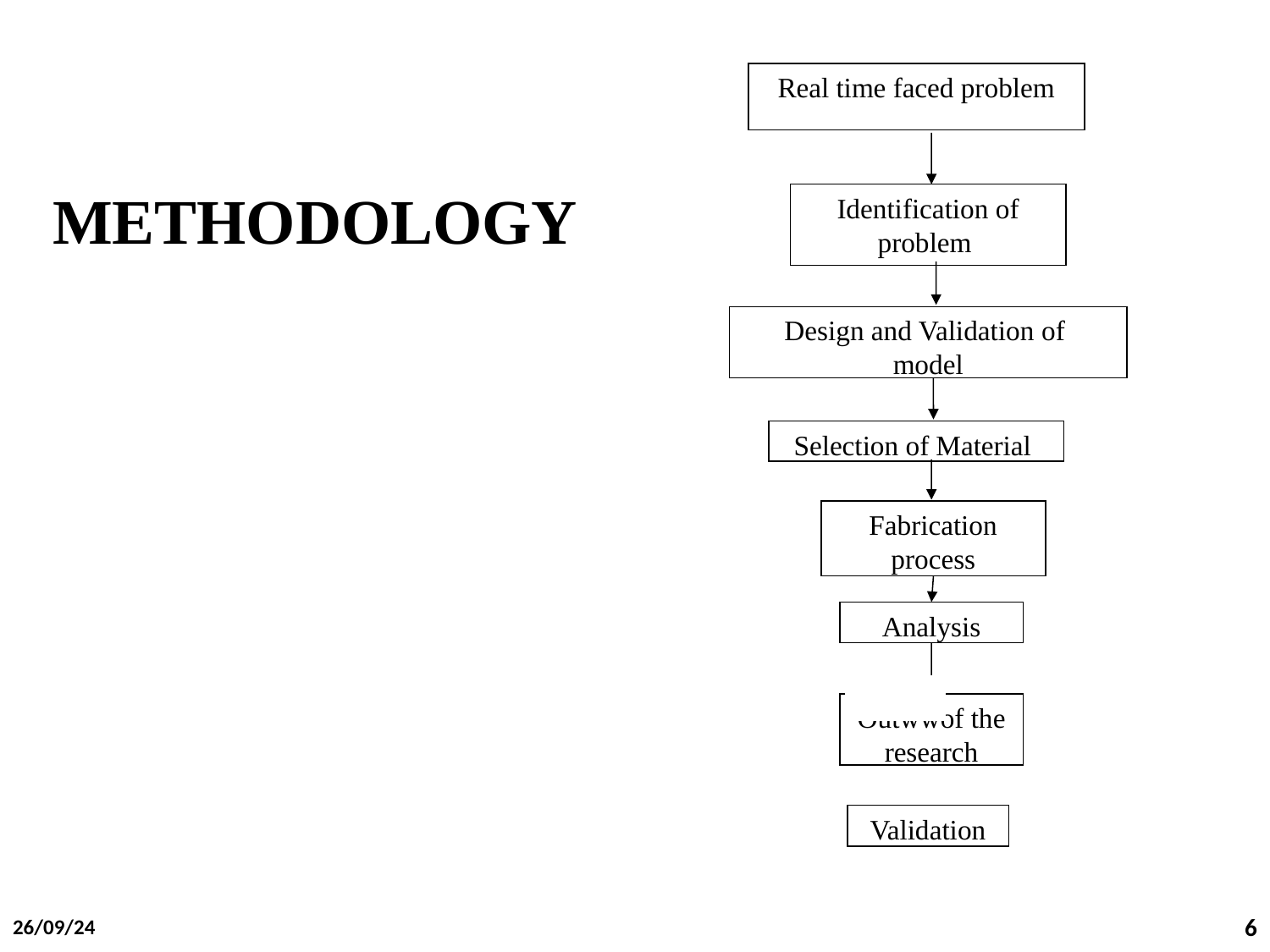

Real time faced problem

Identification of problem
Design and Validation of
model

Selection of Material

Fabrication process

Analysis

Outwwof the research
Validation
# METHODOLOGY

26/09/24
6